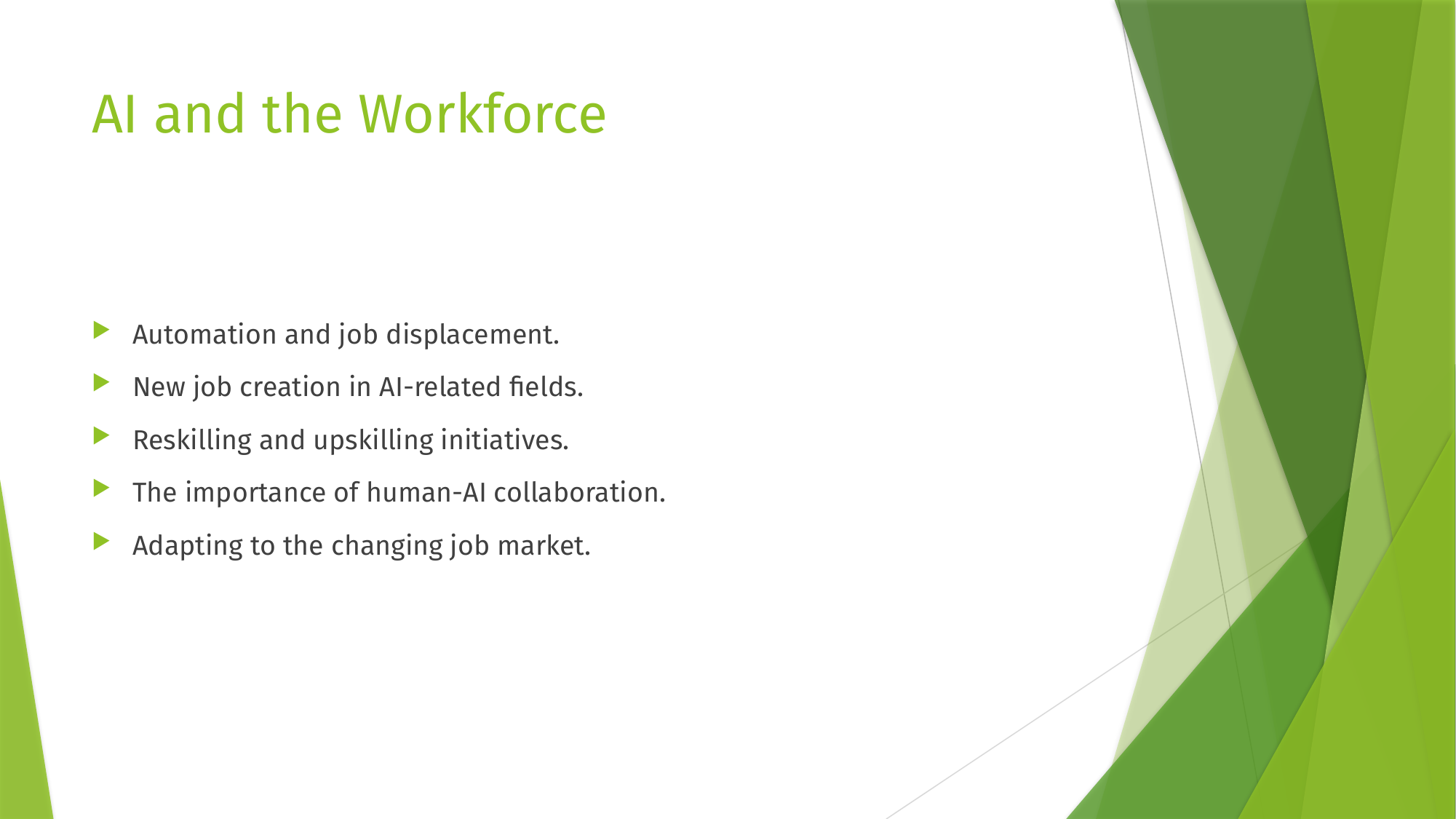

# AI and the Workforce

Automation and job displacement.
New job creation in AI-related fields.
Reskilling and upskilling initiatives.
The importance of human-AI collaboration.
Adapting to the changing job market.